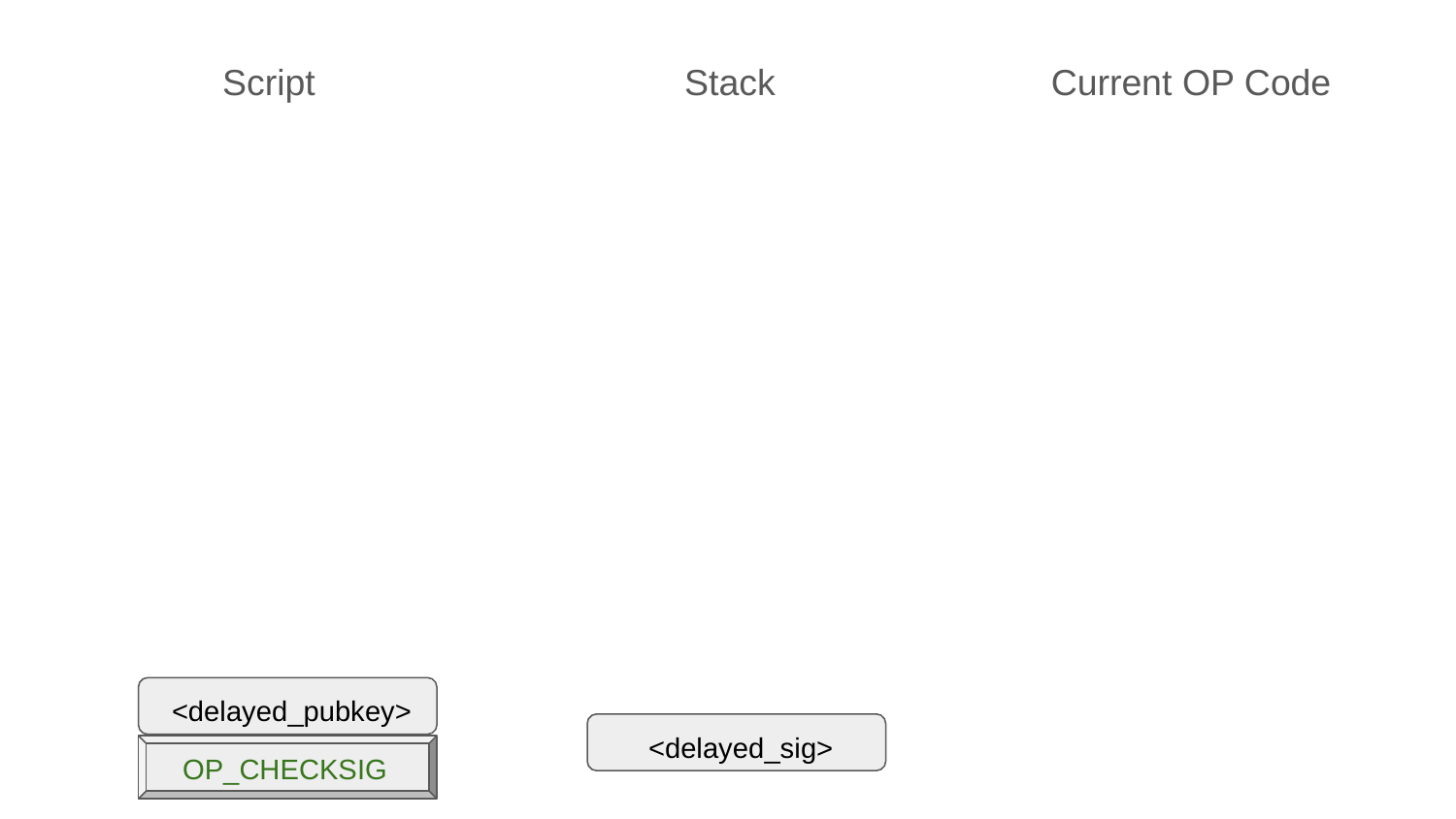

Script
Stack
Current OP Code

<delayed_pubkey>

<delayed_sig>

OP_CHECKSIG